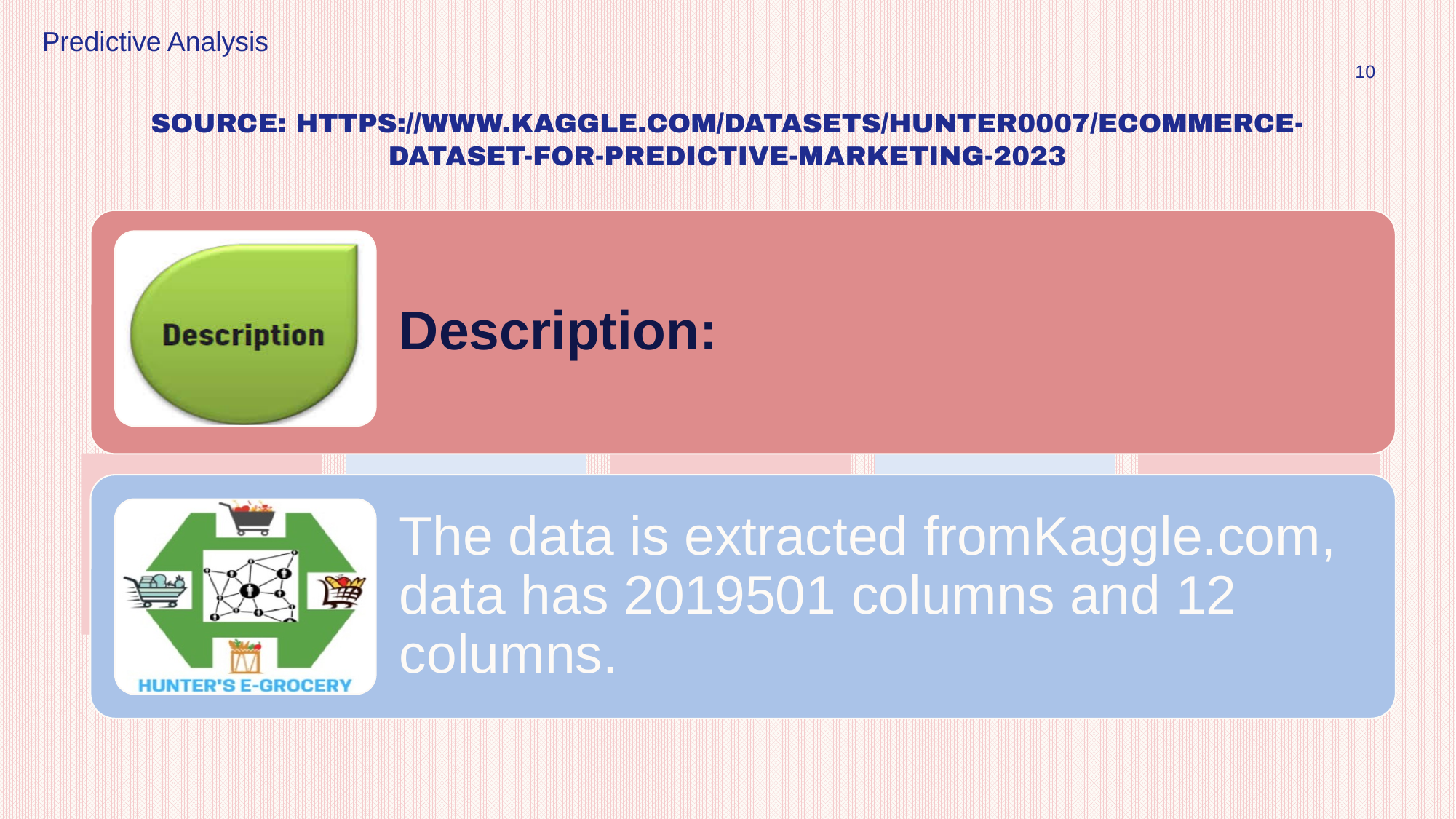

Predictive Analysis
10
# Source: https://www.kaggle.com/datasets/hunter0007/ecommerce-dataset-for-predictive-marketing-2023
Description:
The data is extracted fromKaggle.com, data has 2019501 columns and 12 columns.